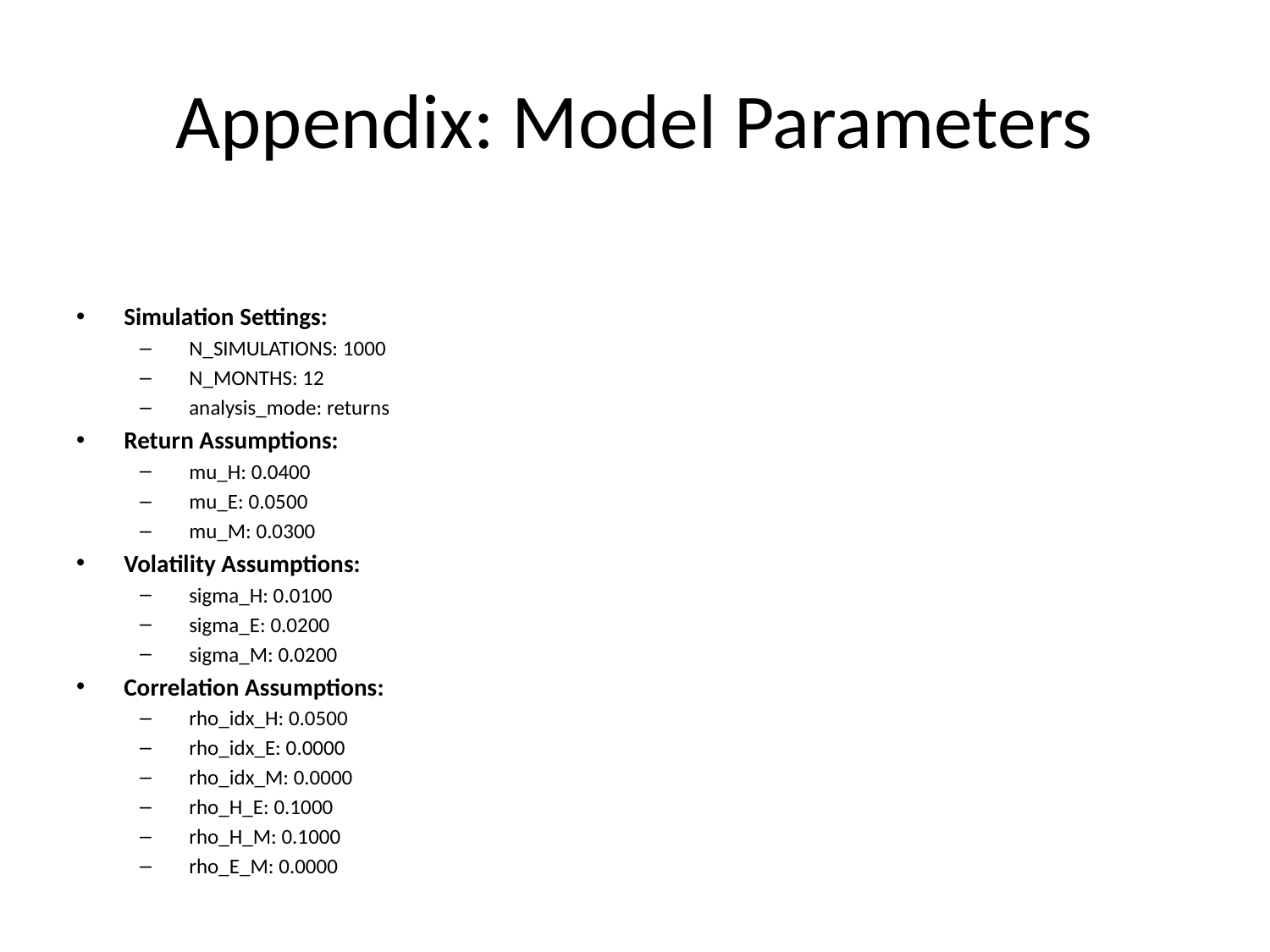

# Appendix: Model Parameters

Simulation Settings:
  N_SIMULATIONS: 1000
  N_MONTHS: 12
  analysis_mode: returns
Return Assumptions:
  mu_H: 0.0400
  mu_E: 0.0500
  mu_M: 0.0300
Volatility Assumptions:
  sigma_H: 0.0100
  sigma_E: 0.0200
  sigma_M: 0.0200
Correlation Assumptions:
  rho_idx_H: 0.0500
  rho_idx_E: 0.0000
  rho_idx_M: 0.0000
  rho_H_E: 0.1000
  rho_H_M: 0.1000
  rho_E_M: 0.0000